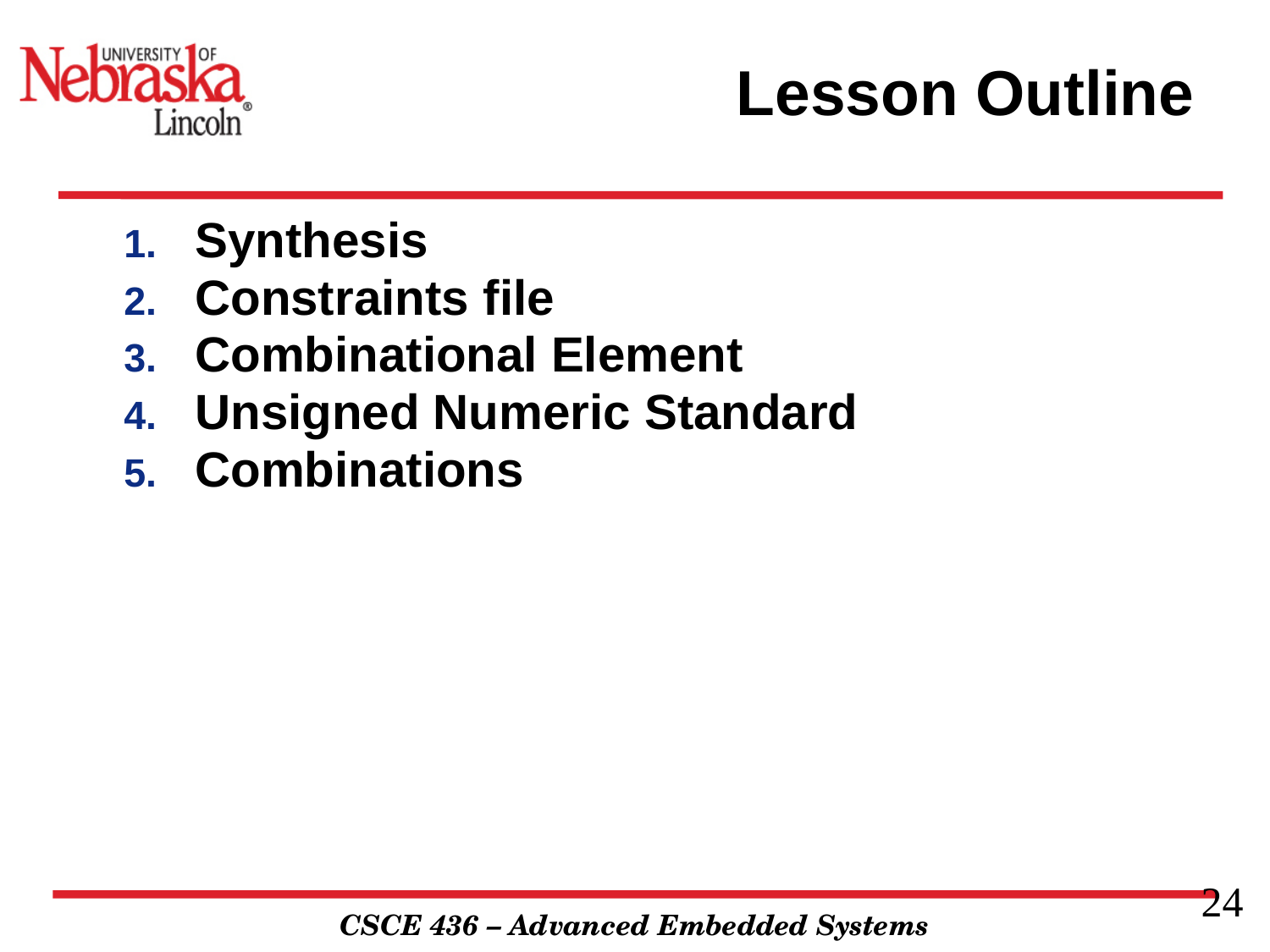

# Lesson Outline
Synthesis
Constraints file
Combinational Element
Unsigned Numeric Standard
Combinations

24